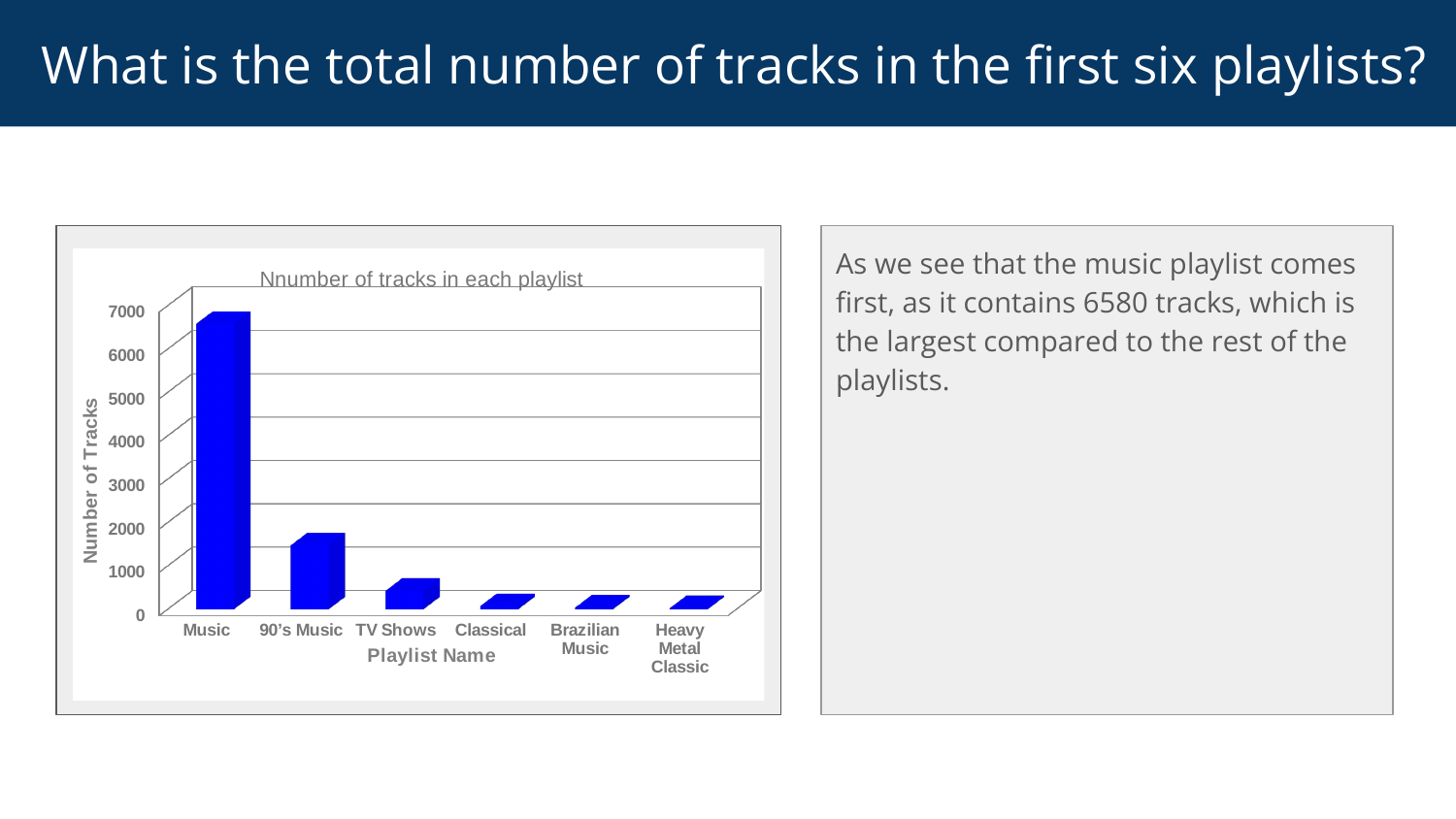

# What is the total number of tracks in the first six playlists?

As we see that the music playlist comes first, as it contains 6580 tracks, which is the largest compared to the rest of the playlists.

[unsupported chart]